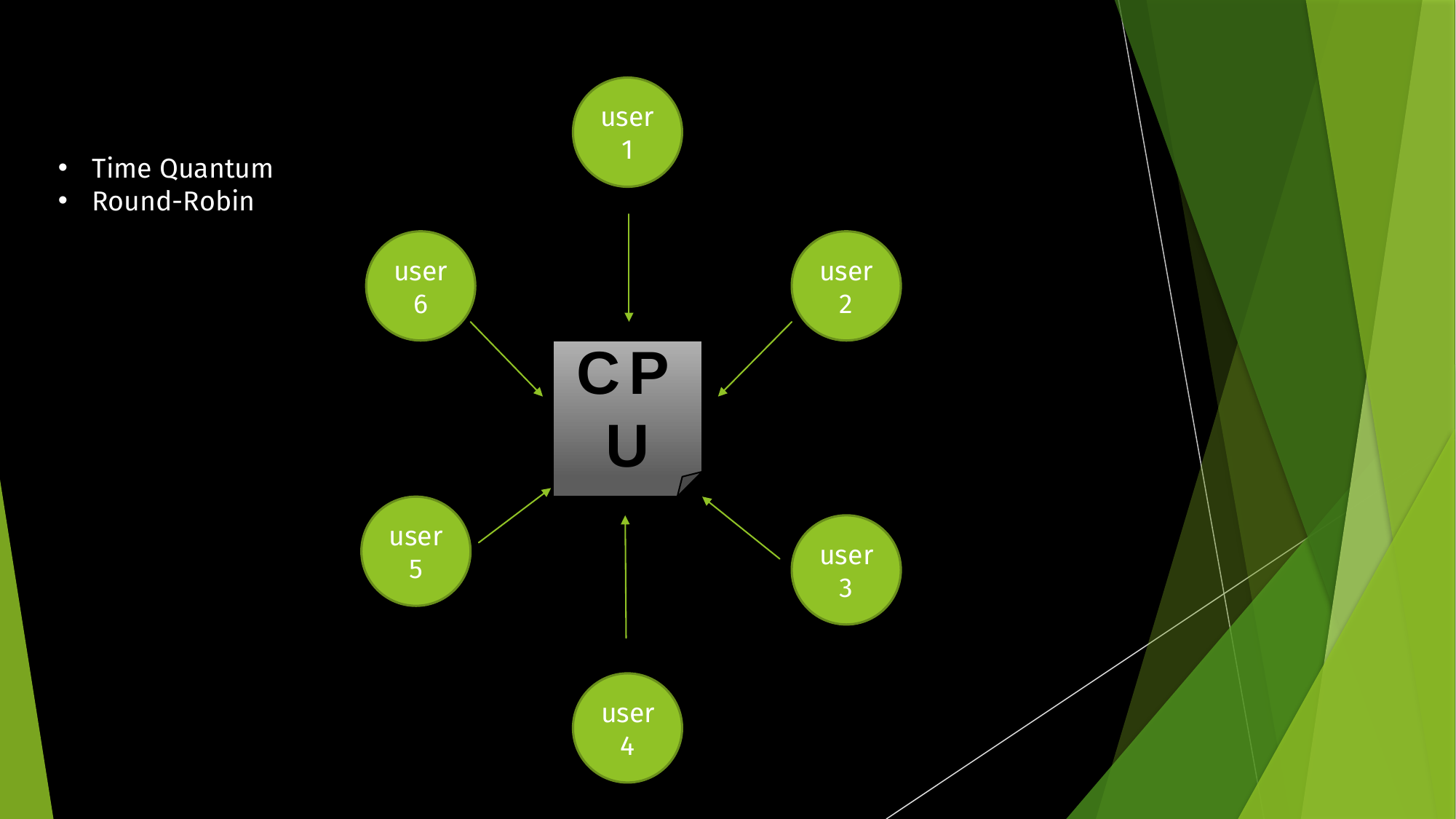

user1
Time Quantum
Round-Robin
user6
user2
CPU
user5
user3
user4